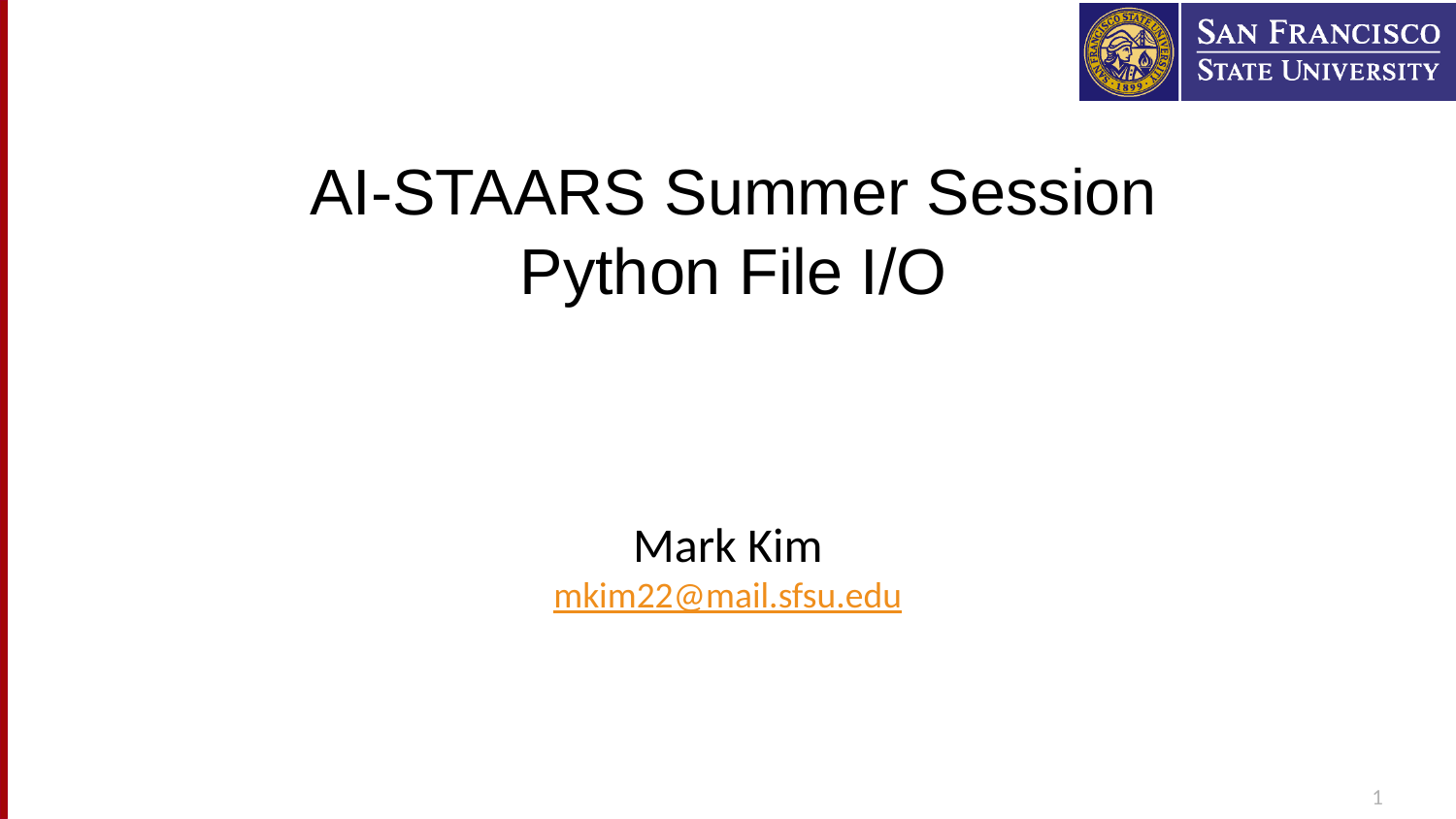

AI-STAARS Summer Session
Python File I/O
Mark Kim
mkim22@mail.sfsu.edu
1